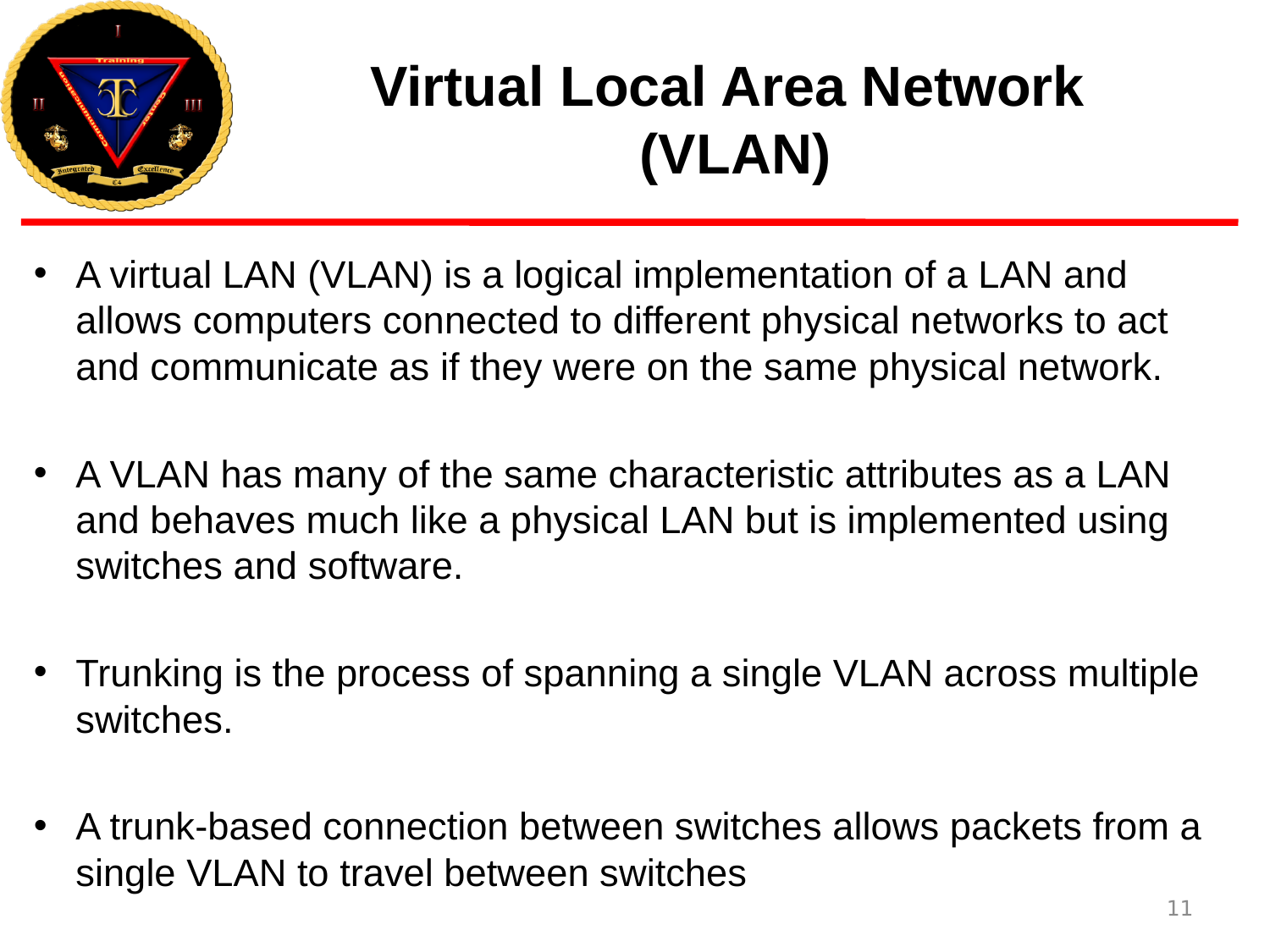

# Virtual Local Area Network (VLAN)
A virtual LAN (VLAN) is a logical implementation of a LAN and allows computers connected to different physical networks to act and communicate as if they were on the same physical network.

A VLAN has many of the same characteristic attributes as a LAN and behaves much like a physical LAN but is implemented using switches and software.

Trunking is the process of spanning a single VLAN across multiple switches.

A trunk-based connection between switches allows packets from a single VLAN to travel between switches
11